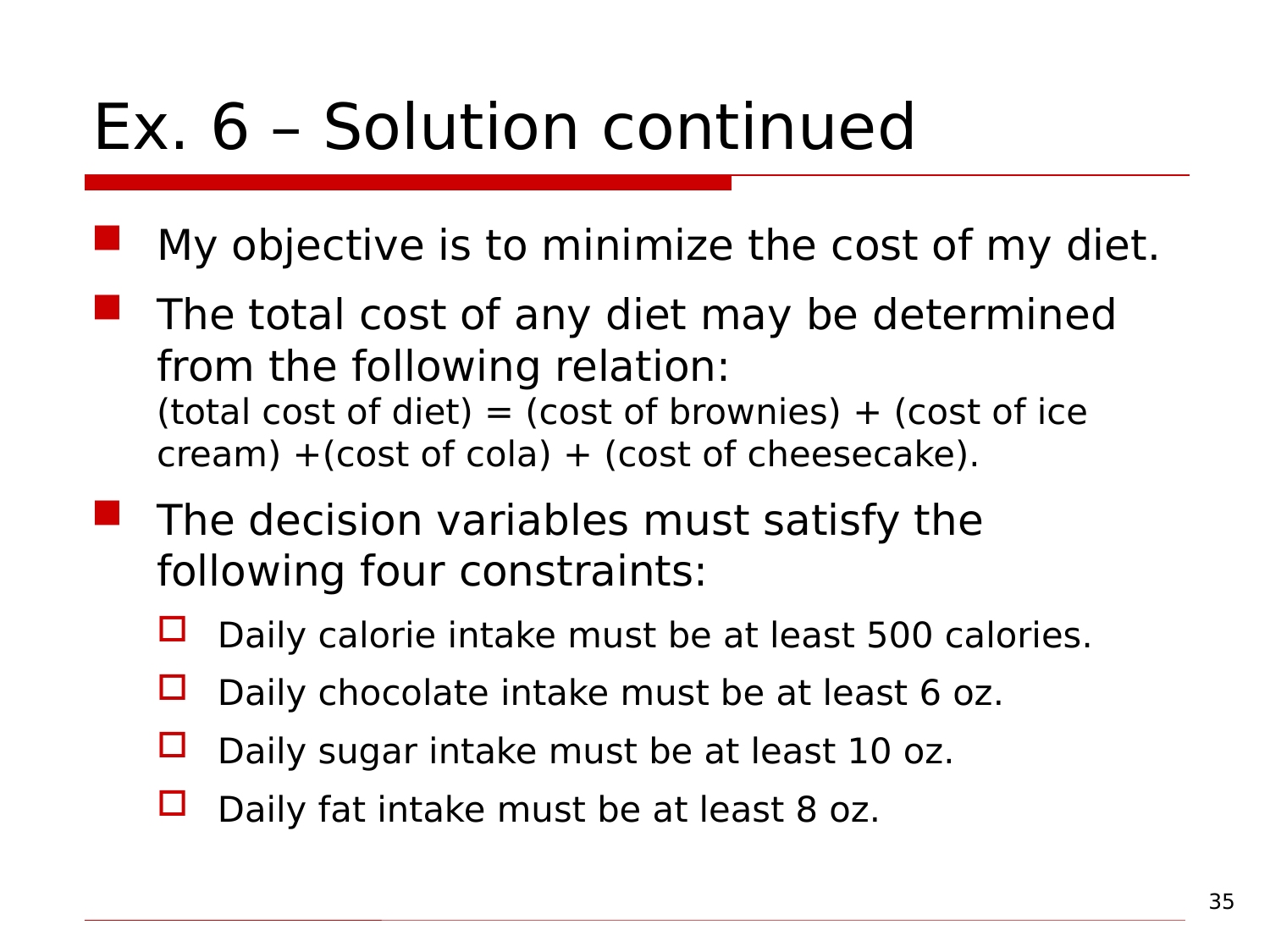

# Ex. 6 – Solution continued
My objective is to minimize the cost of my diet.
The total cost of any diet may be determined from the following relation:
(total cost of diet) = (cost of brownies) + (cost of ice cream) +(cost of cola) + (cost of cheesecake).
The decision variables must satisfy the following four constraints:
Daily calorie intake must be at least 500 calories.
Daily chocolate intake must be at least 6 oz.
Daily sugar intake must be at least 10 oz.
Daily fat intake must be at least 8 oz.